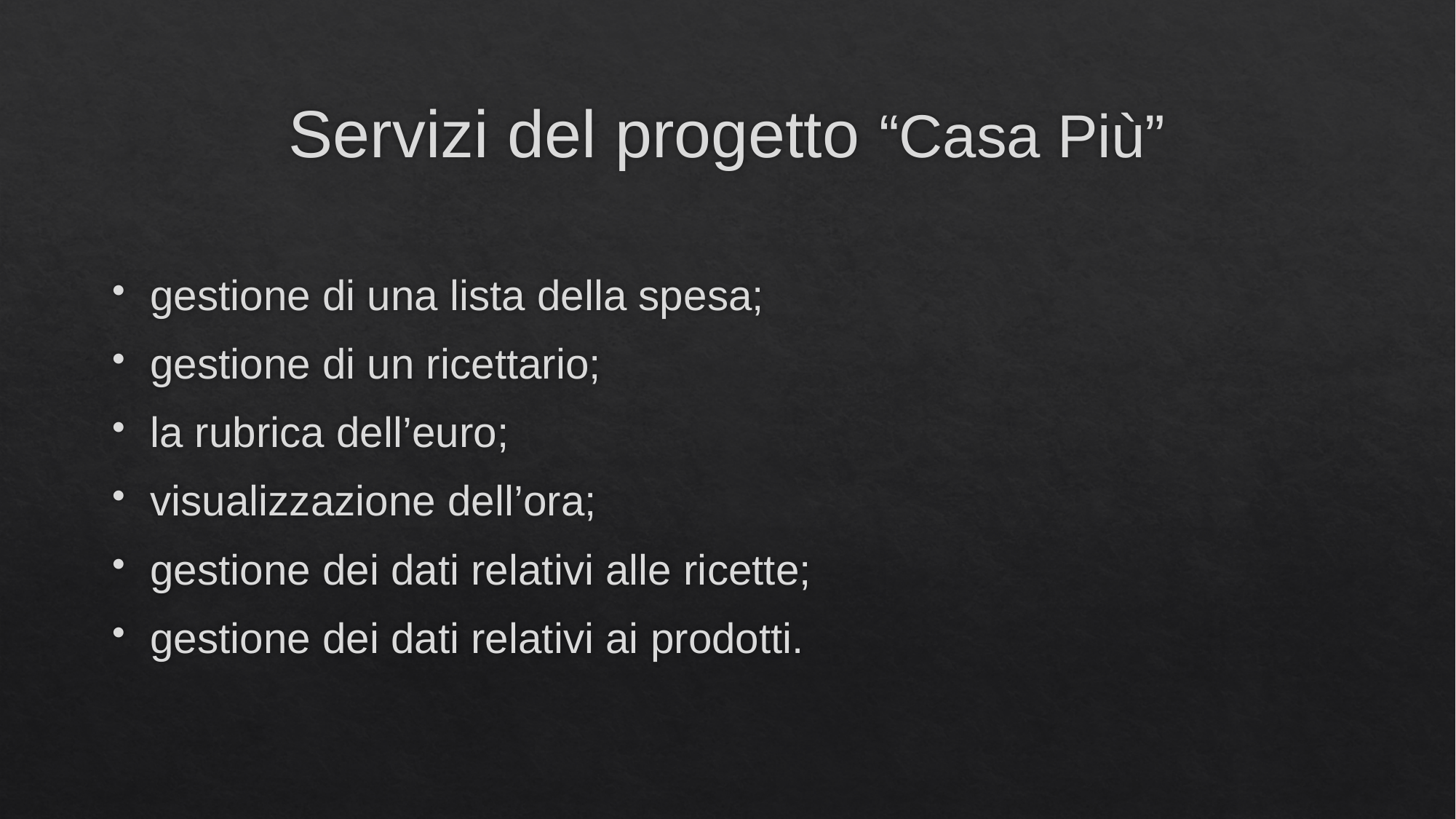

# Servizi del progetto “Casa Più”
gestione di una lista della spesa;
gestione di un ricettario;
la rubrica dell’euro;
visualizzazione dell’ora;
gestione dei dati relativi alle ricette;
gestione dei dati relativi ai prodotti.